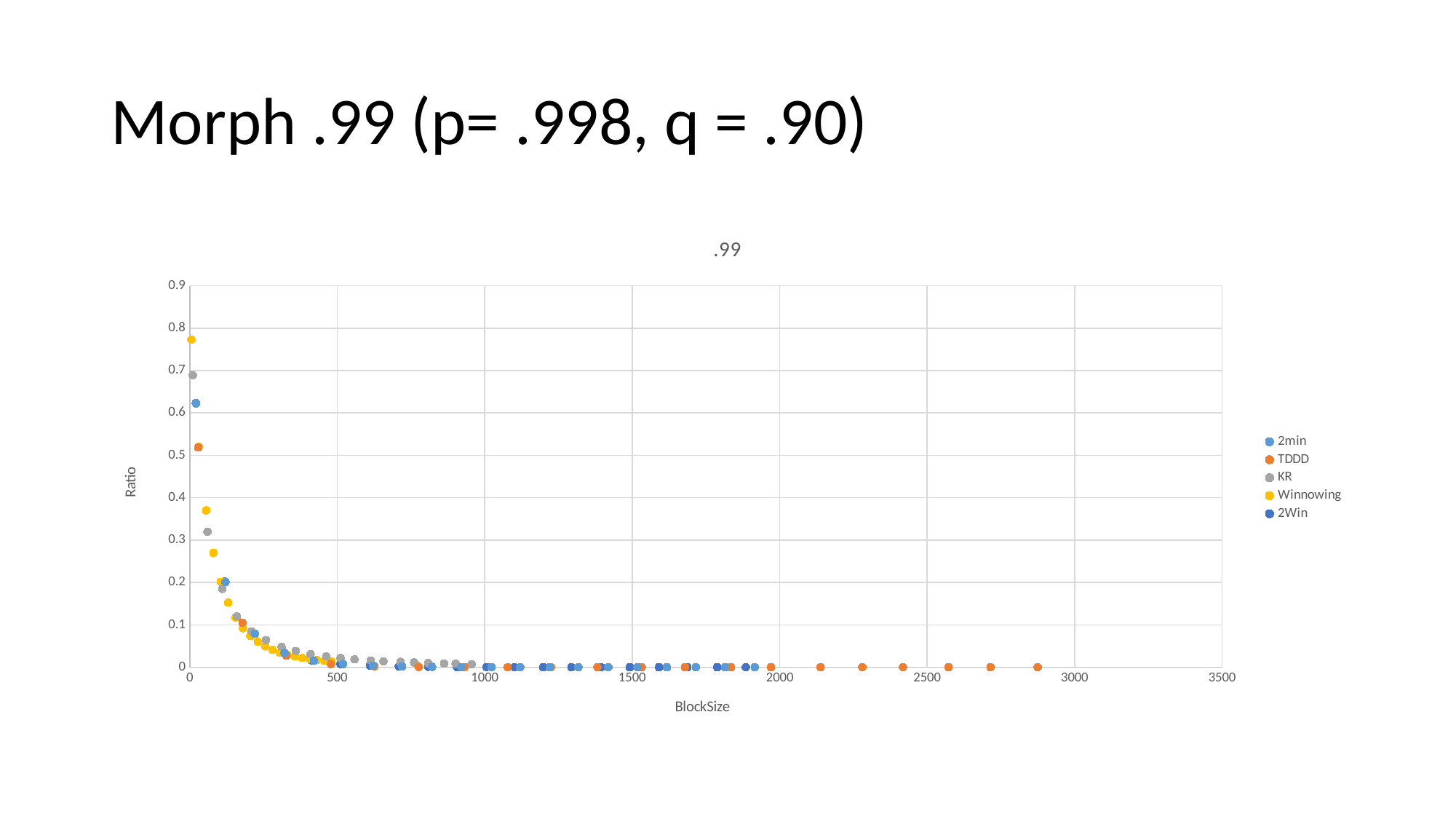

# Morph .99 (p= .998, q = .90)

### Chart: .99

| Category |  |  |  |  |  |
|---|---|---|---|---|---|